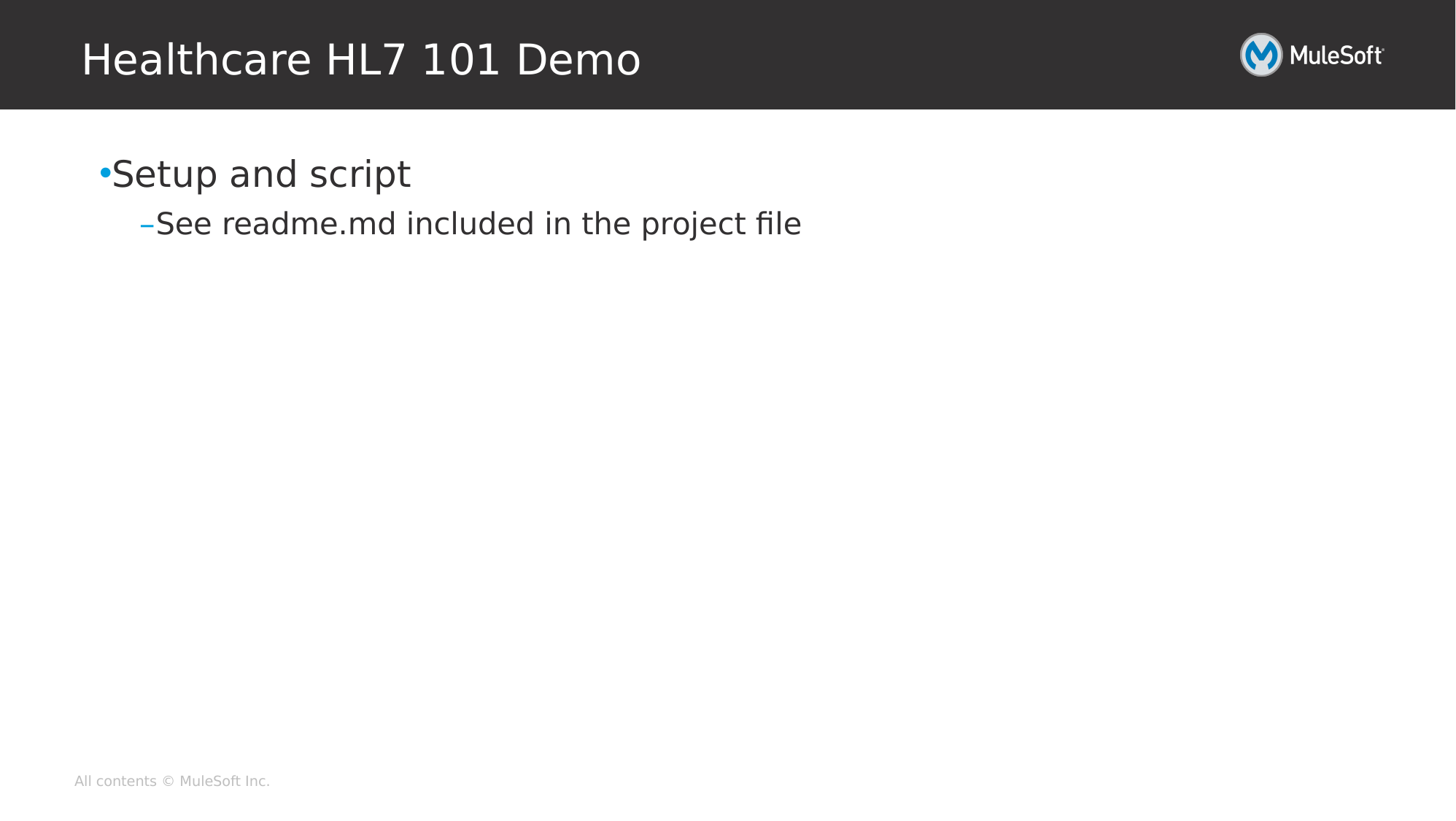

# Healthcare HL7 101 Demo
Setup and script
See readme.md included in the project file